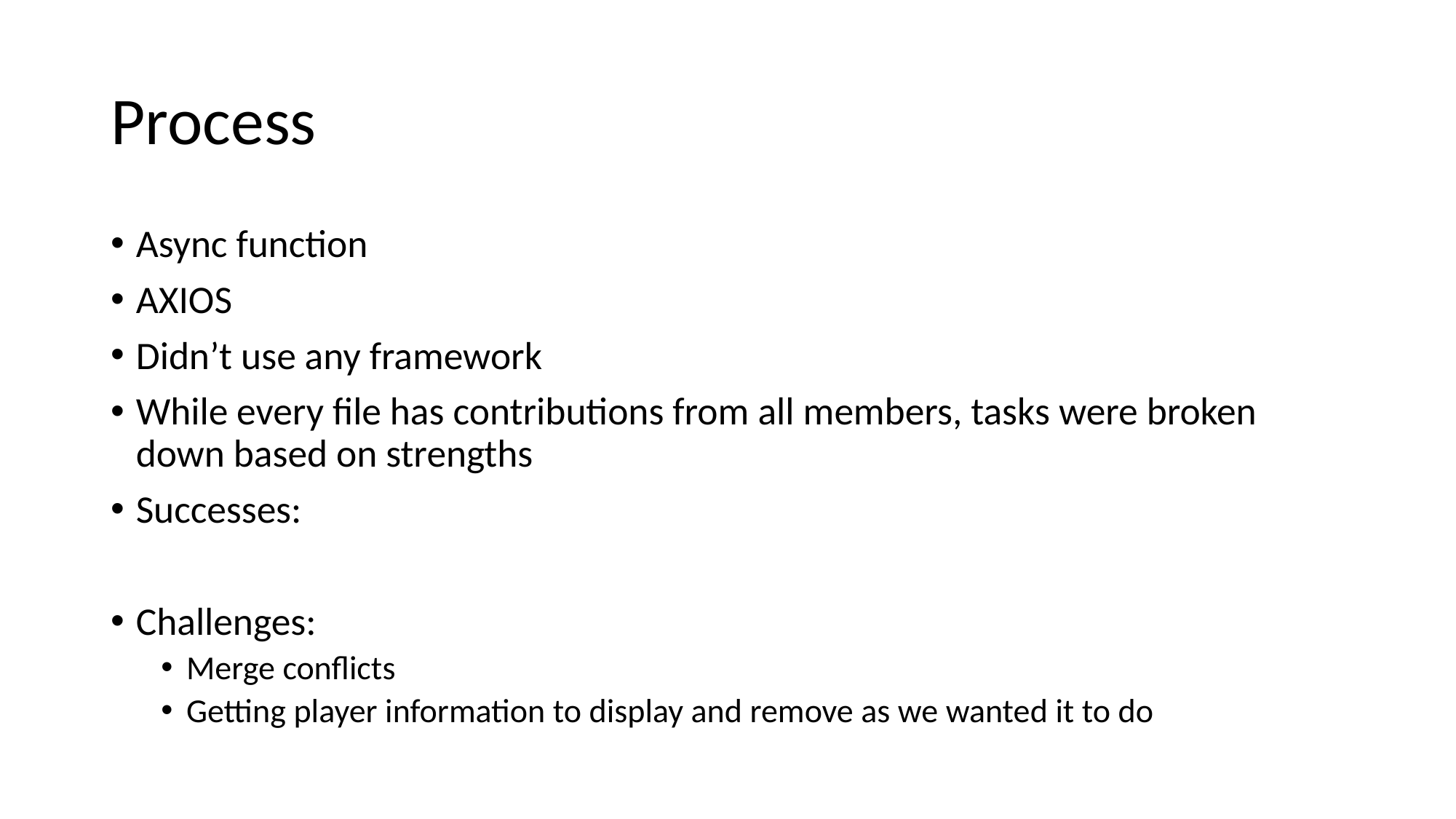

# Process
Async function
AXIOS
Didn’t use any framework
While every file has contributions from all members, tasks were broken down based on strengths
Successes:

Challenges:
Merge conflicts
Getting player information to display and remove as we wanted it to do